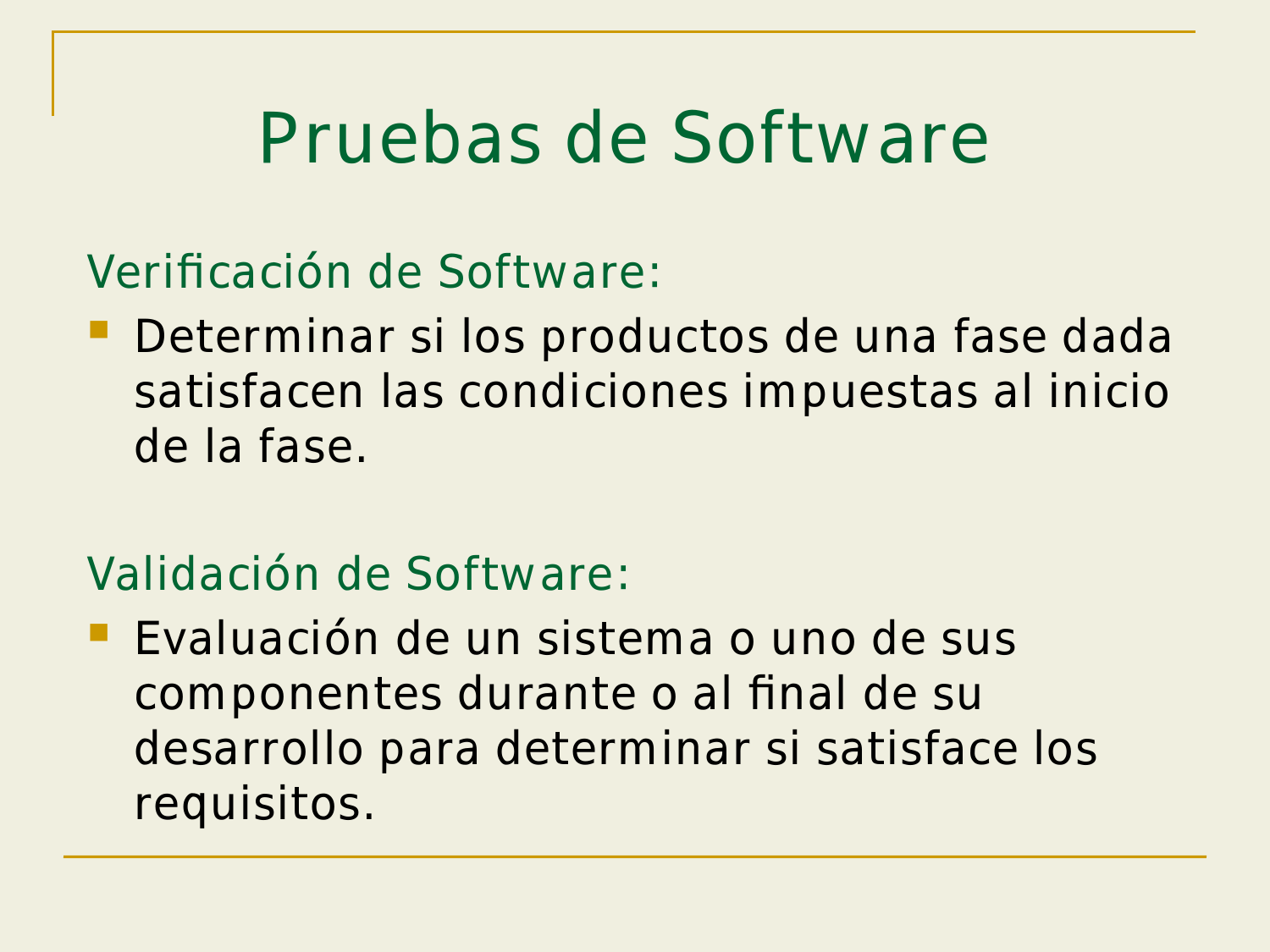

# Pruebas de Software
Verificación de Software:
Determinar si los productos de una fase dada satisfacen las condiciones impuestas al inicio de la fase.

Validación de Software:
Evaluación de un sistema o uno de sus componentes durante o al final de su desarrollo para determinar si satisface los requisitos.